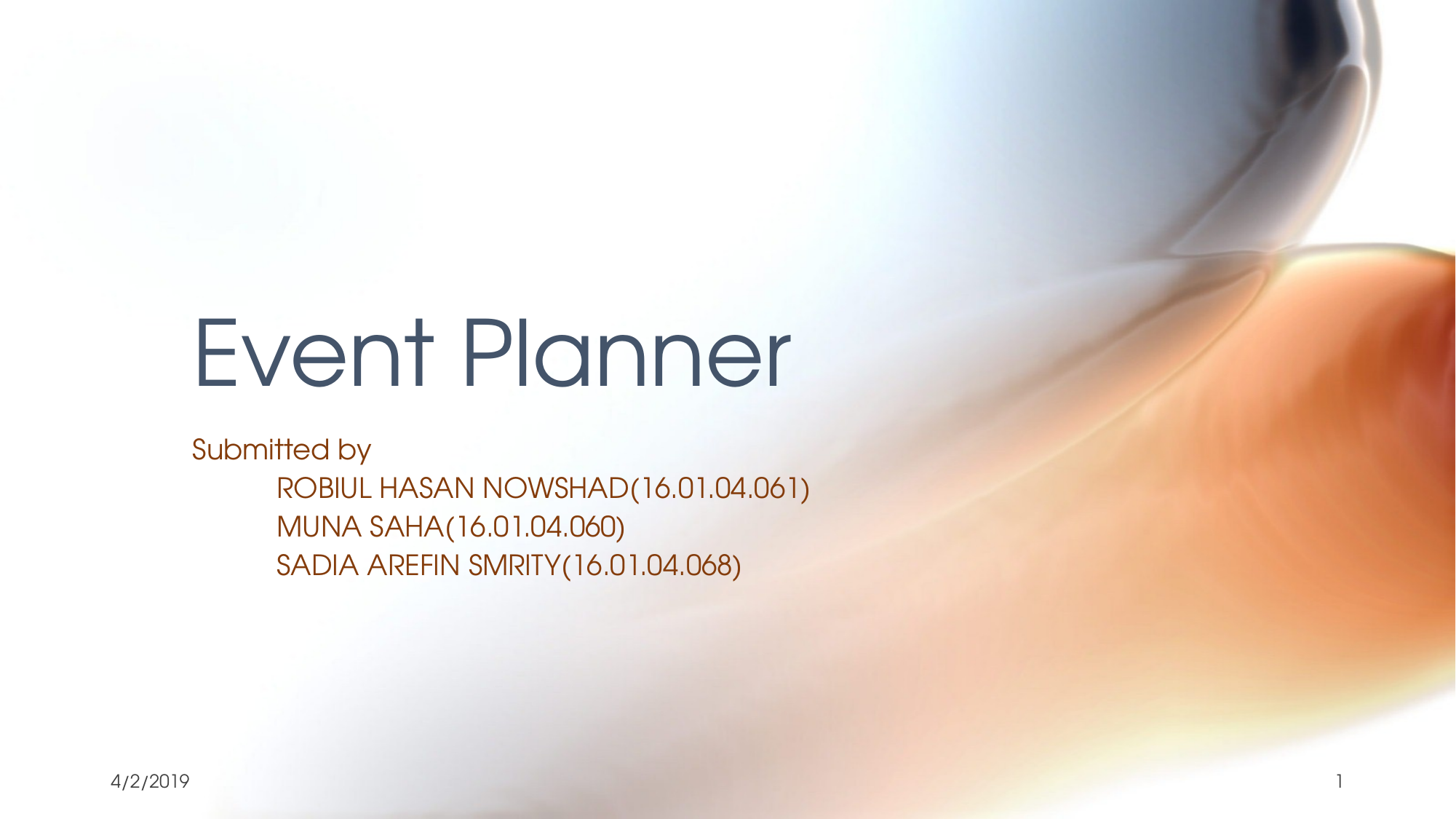

# Event Planner
Submitted by
	ROBIUL HASAN NOWSHAD(16.01.04.061)
	MUNA SAHA(16.01.04.060)
	SADIA AREFIN SMRITY(16.01.04.068)

4/2/2019
1